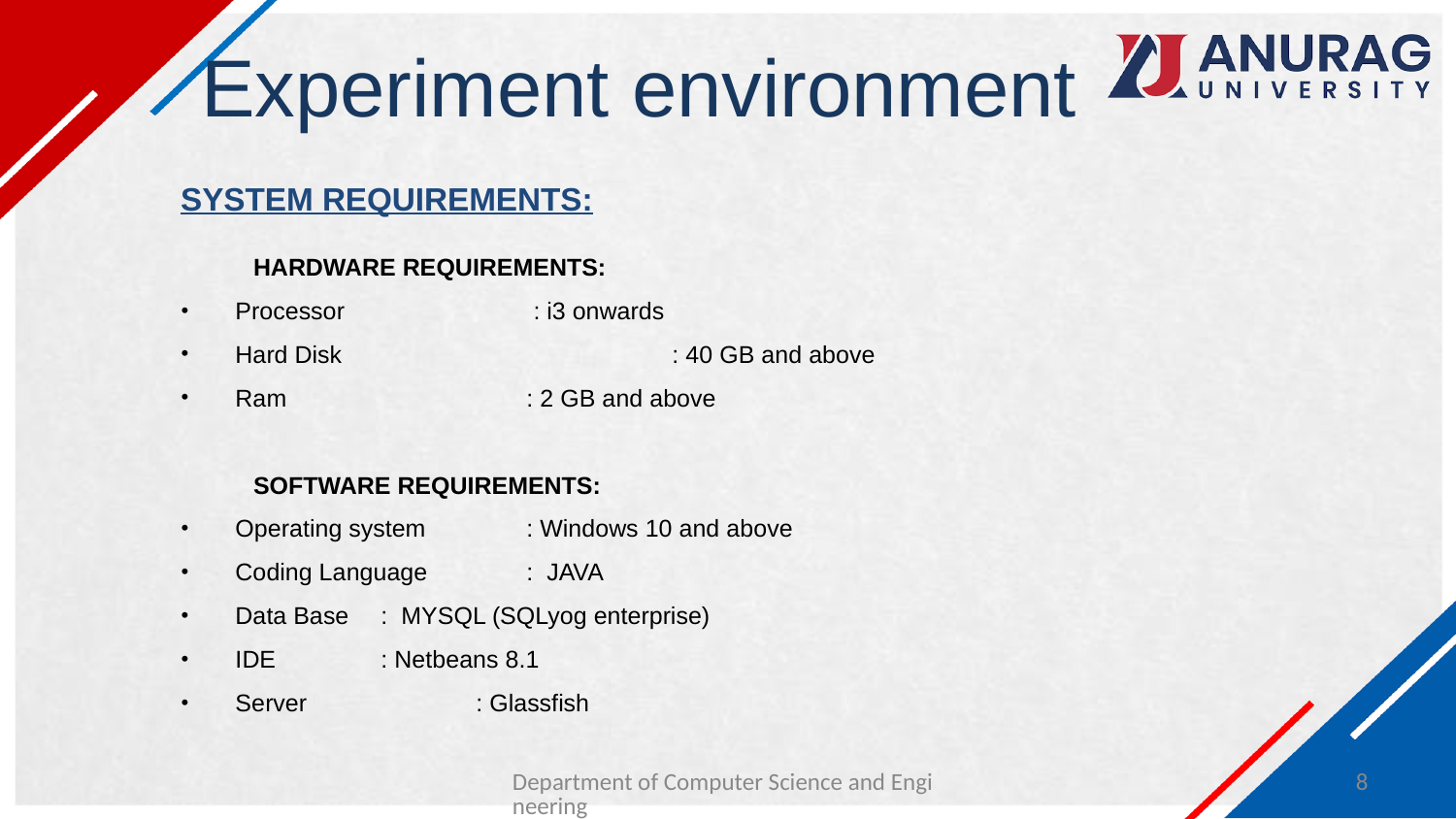

# Experiment environment
SYSTEM REQUIREMENTS:
HARDWARE REQUIREMENTS:
Processor		 : i3 onwards
Hard Disk        		: 40 GB and above
Ram			: 2 GB and above

SOFTWARE REQUIREMENTS:
Operating system 	: Windows 10 and above
Coding Language	:  JAVA
Data Base	:  MYSQL (SQLyog enterprise)
IDE		: Netbeans 8.1
Server                         : Glassfish

Department of Computer Science and Engineering
8